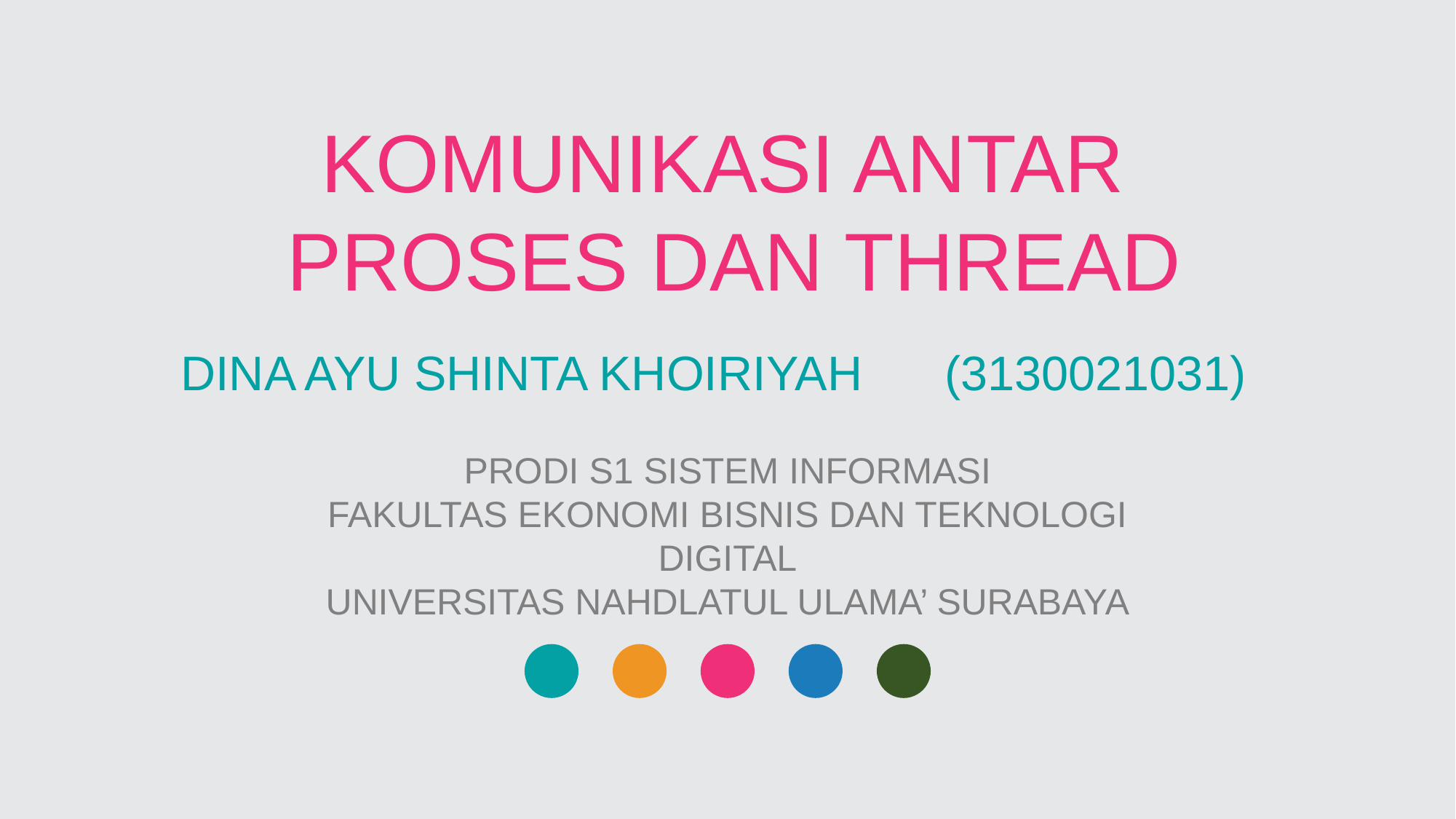

KOMUNIKASI ANTAR
PROSES DAN THREAD
DINA AYU SHINTA KHOIRIYAH	(3130021031)
PRODI S1 SISTEM INFORMASI
FAKULTAS EKONOMI BISNIS DAN TEKNOLOGI DIGITAL
UNIVERSITAS NAHDLATUL ULAMA’ SURABAYA